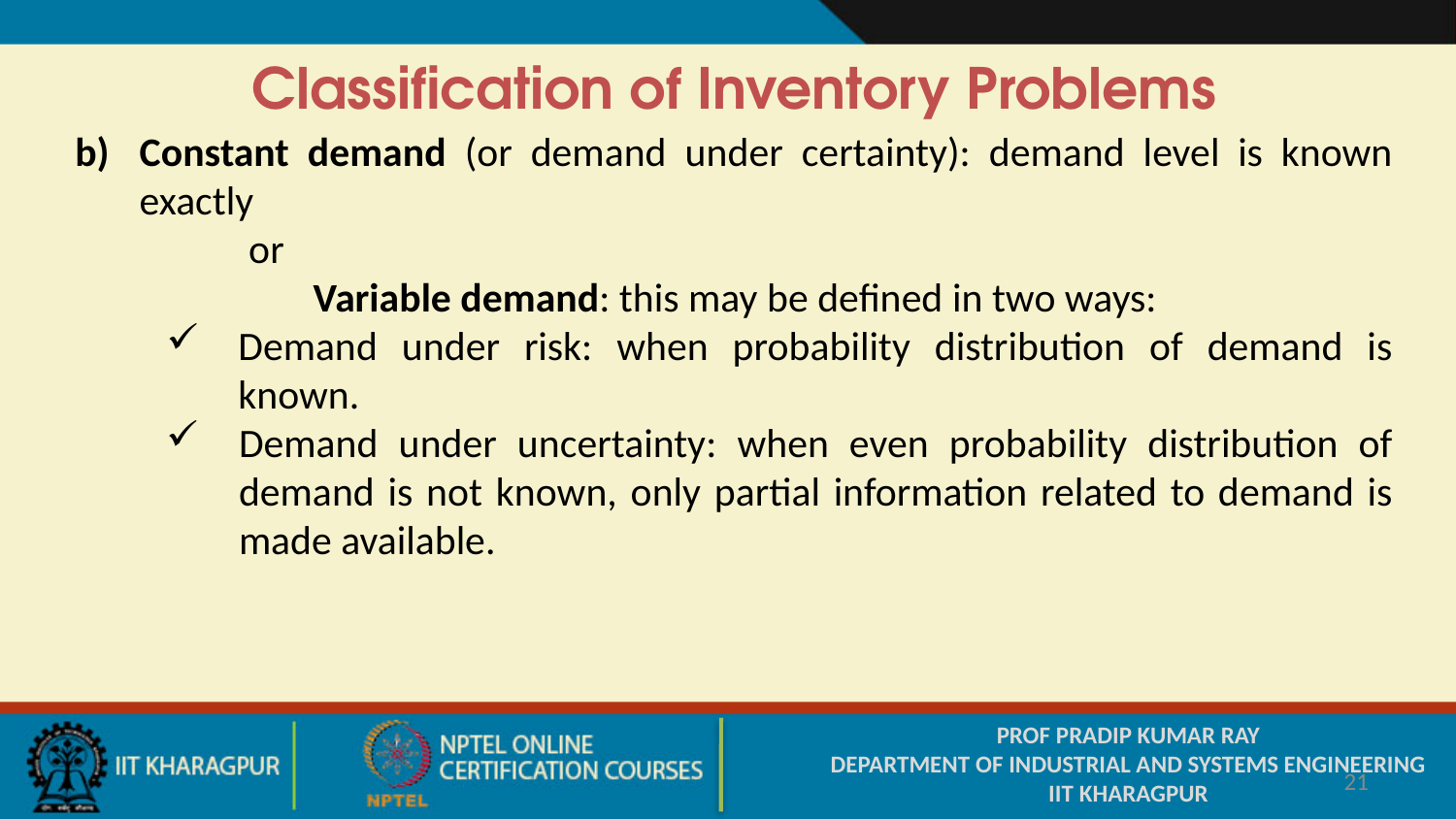

Classification of Inventory Problems
Constant demand (or demand under certainty): demand level is known exactly
or
Variable demand: this may be defined in two ways:
Demand under risk: when probability distribution of demand is known.
Demand under uncertainty: when even probability distribution of demand is not known, only partial information related to demand is made available.

PROF PRADIP KUMAR RAY
DEPARTMENT OF INDUSTRIAL AND SYSTEMS ENGINEERING
IIT KHARAGPUR
21